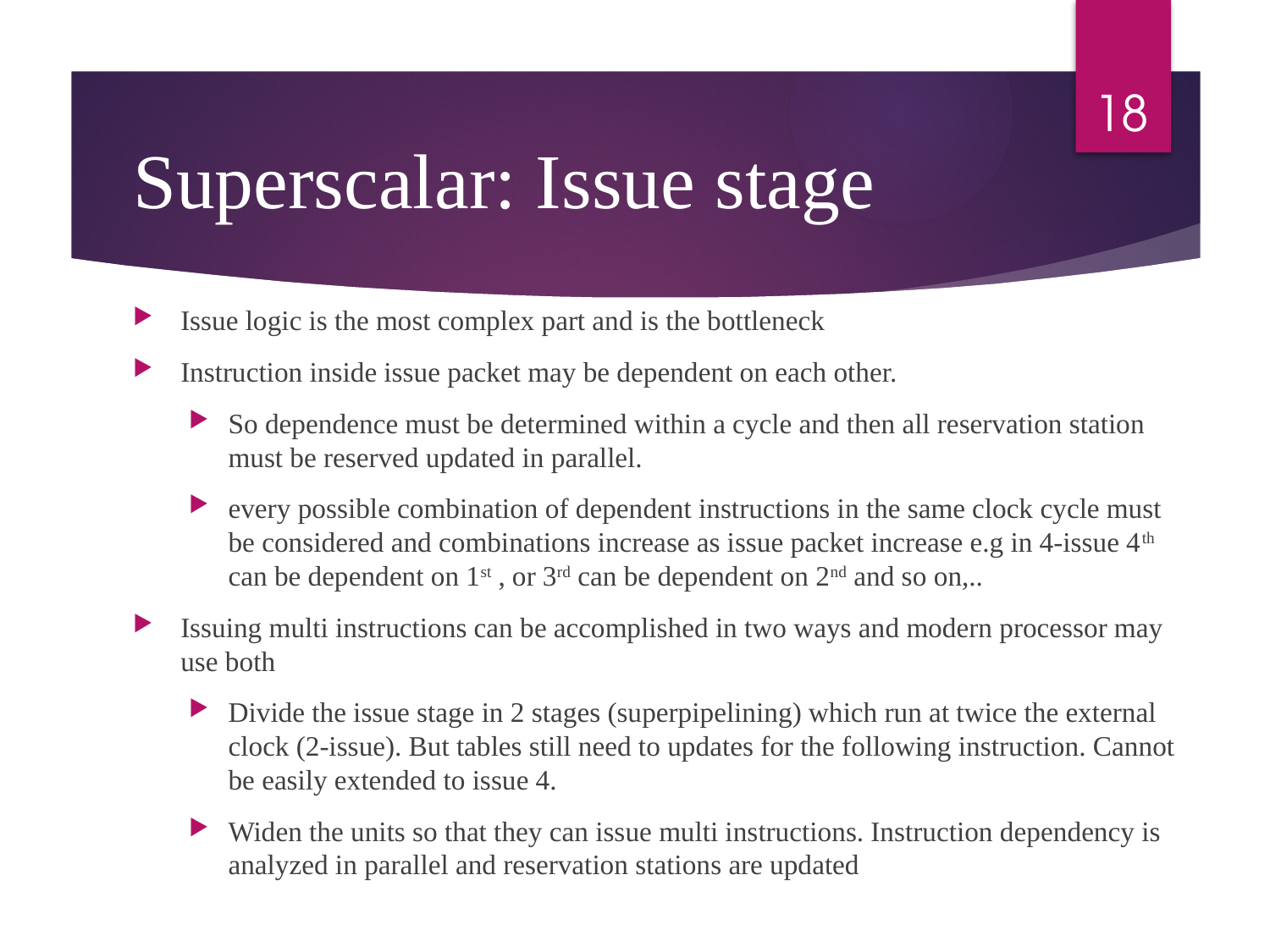

18
# Superscalar: Issue stage
Issue logic is the most complex part and is the bottleneck
Instruction inside issue packet may be dependent on each other.
So dependence must be determined within a cycle and then all reservation station must be reserved updated in parallel.
every possible combination of dependent instructions in the same clock cycle must be considered and combinations increase as issue packet increase e.g in 4-issue 4th can be dependent on 1st , or 3rd can be dependent on 2nd and so on,..
Issuing multi instructions can be accomplished in two ways and modern processor may use both
Divide the issue stage in 2 stages (superpipelining) which run at twice the external clock (2-issue). But tables still need to updates for the following instruction. Cannot be easily extended to issue 4.
Widen the units so that they can issue multi instructions. Instruction dependency is analyzed in parallel and reservation stations are updated